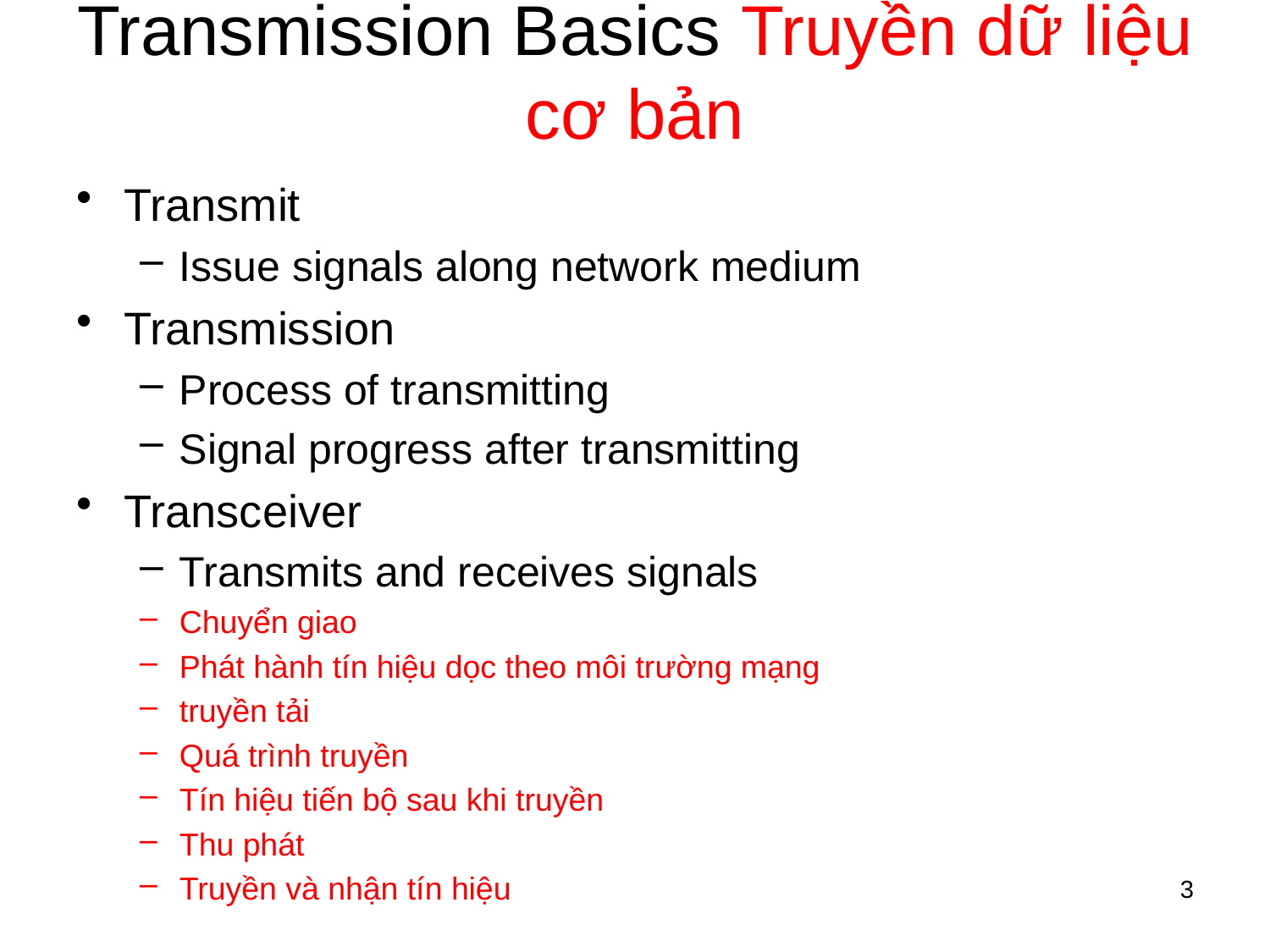

# Transmission Basics Truyền dữ liệu cơ bản
Transmit
Issue signals along network medium
Transmission
Process of transmitting
Signal progress after transmitting
Transceiver
Transmits and receives signals
Chuyển giao
Phát hành tín hiệu dọc theo môi trường mạng
truyền tải
Quá trình truyền
Tín hiệu tiến bộ sau khi truyền
Thu phát
Truyền và nhận tín hiệu
3